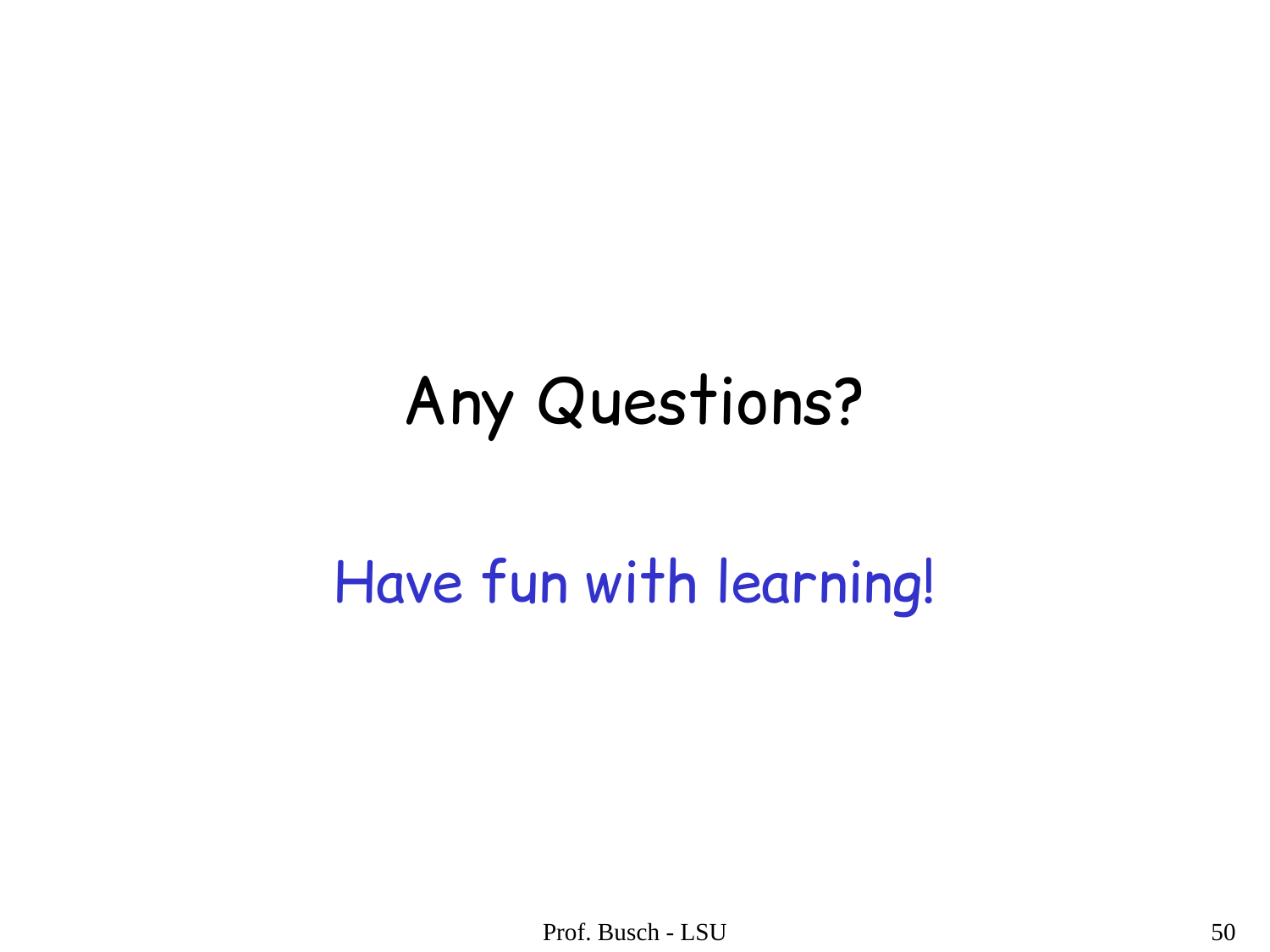

# Any Questions?
Have fun with learning!
Prof. Busch - LSU
50